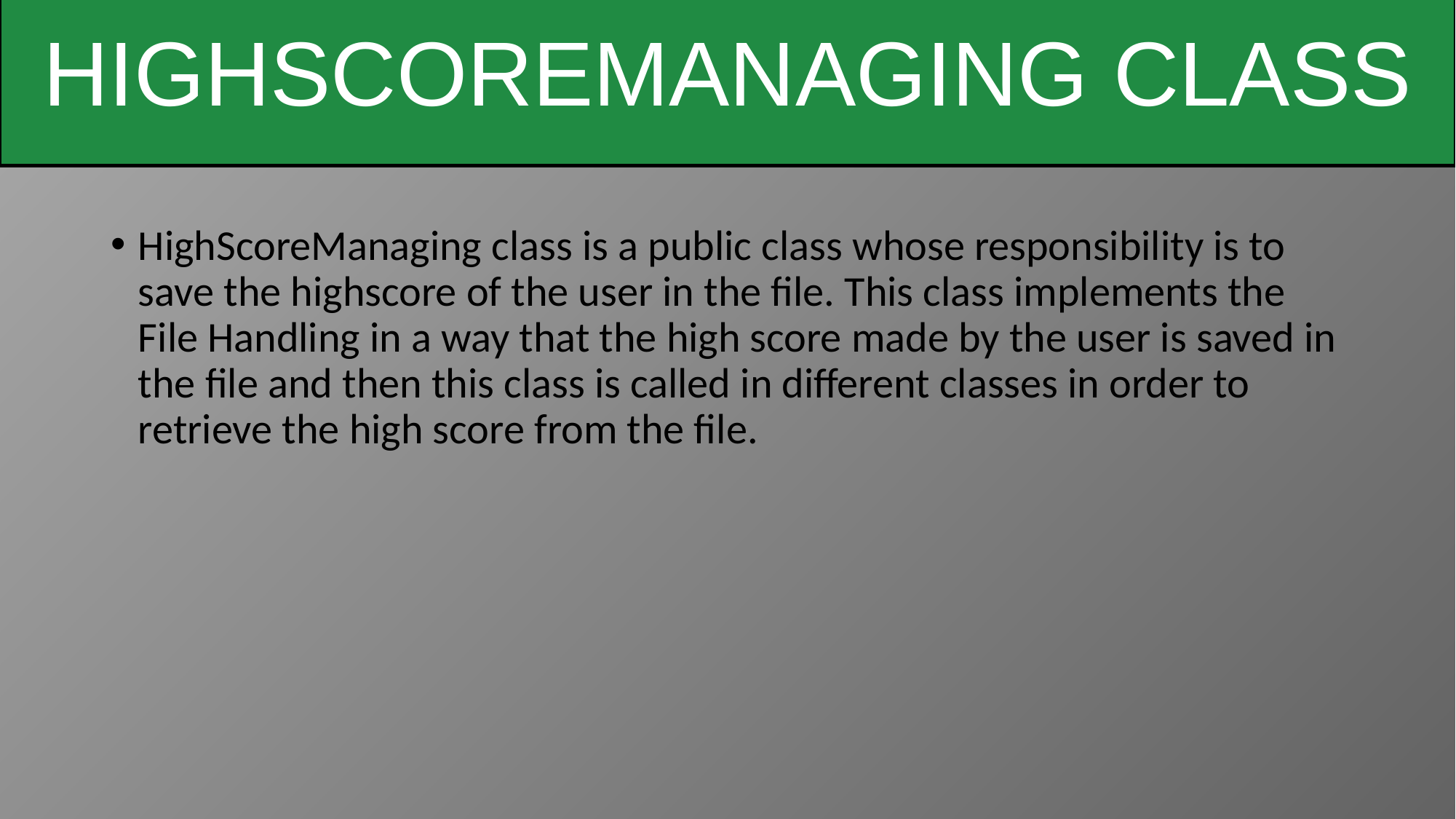

HIGHSCOREMANAGING CLASS
HighScoreManaging class is a public class whose responsibility is to save the highscore of the user in the file. This class implements the File Handling in a way that the high score made by the user is saved in the file and then this class is called in different classes in order to retrieve the high score from the file.